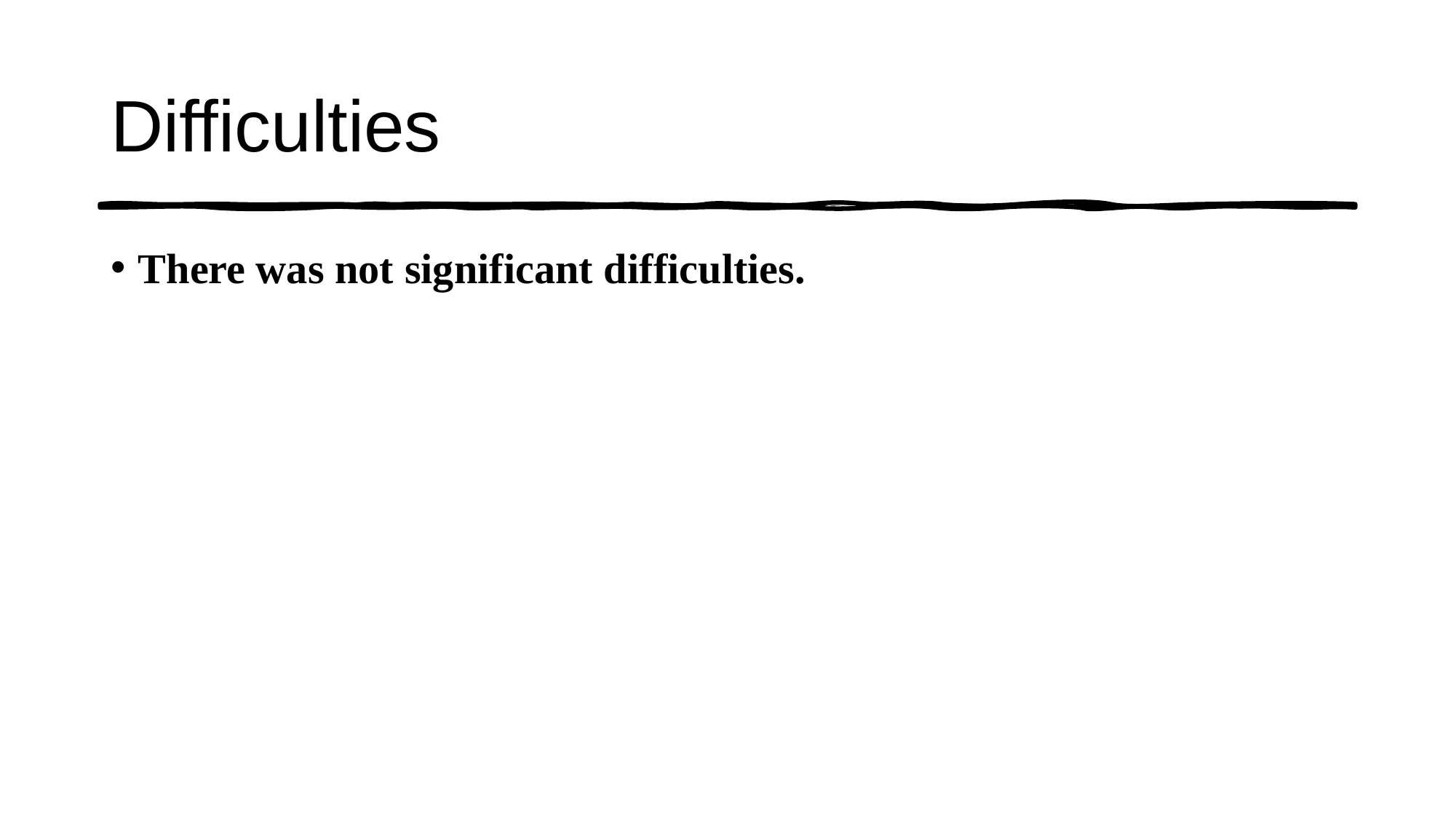

# Difficulties
There was not significant difficulties.